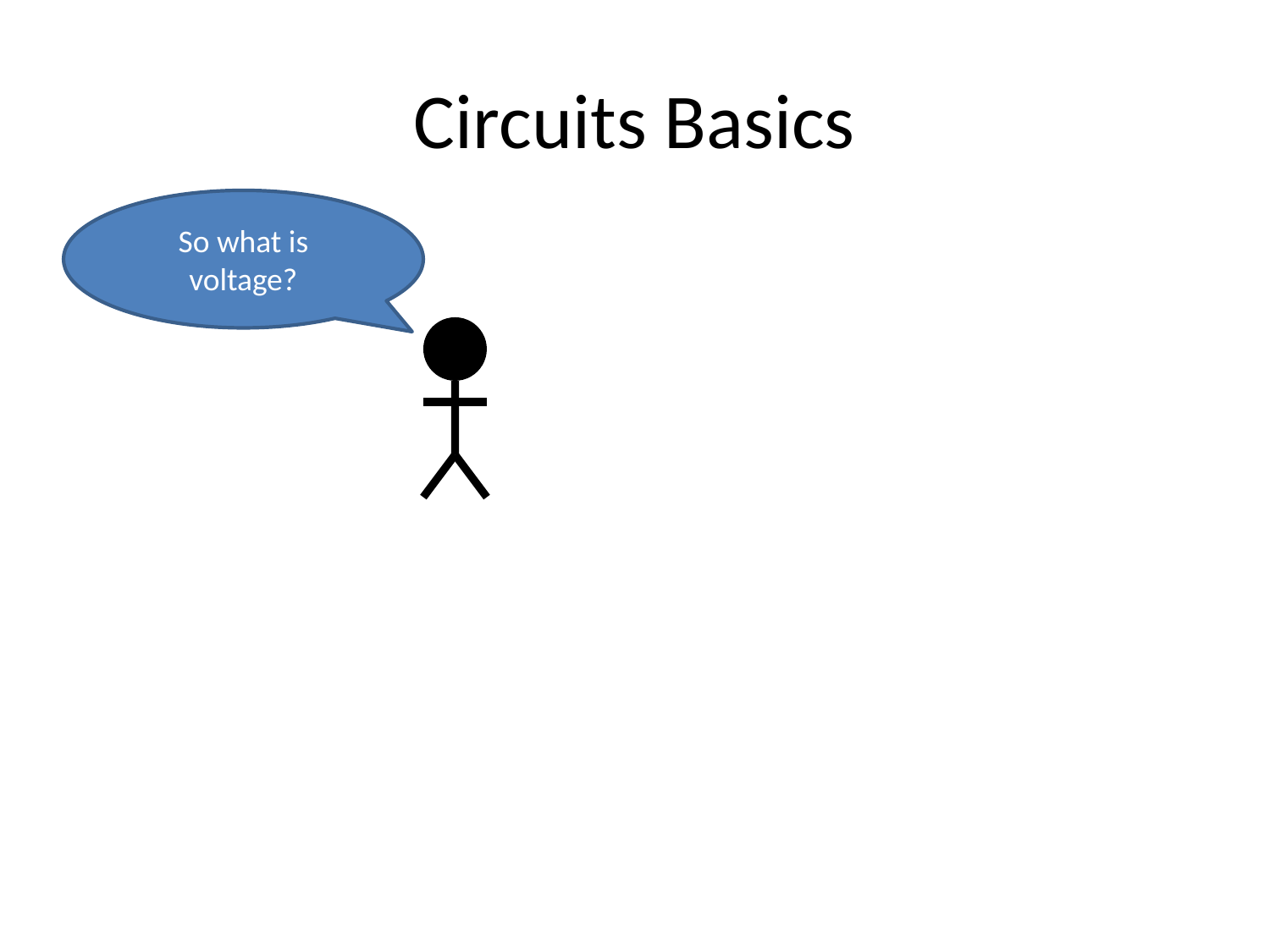

# Circuits Basics
So what is voltage?